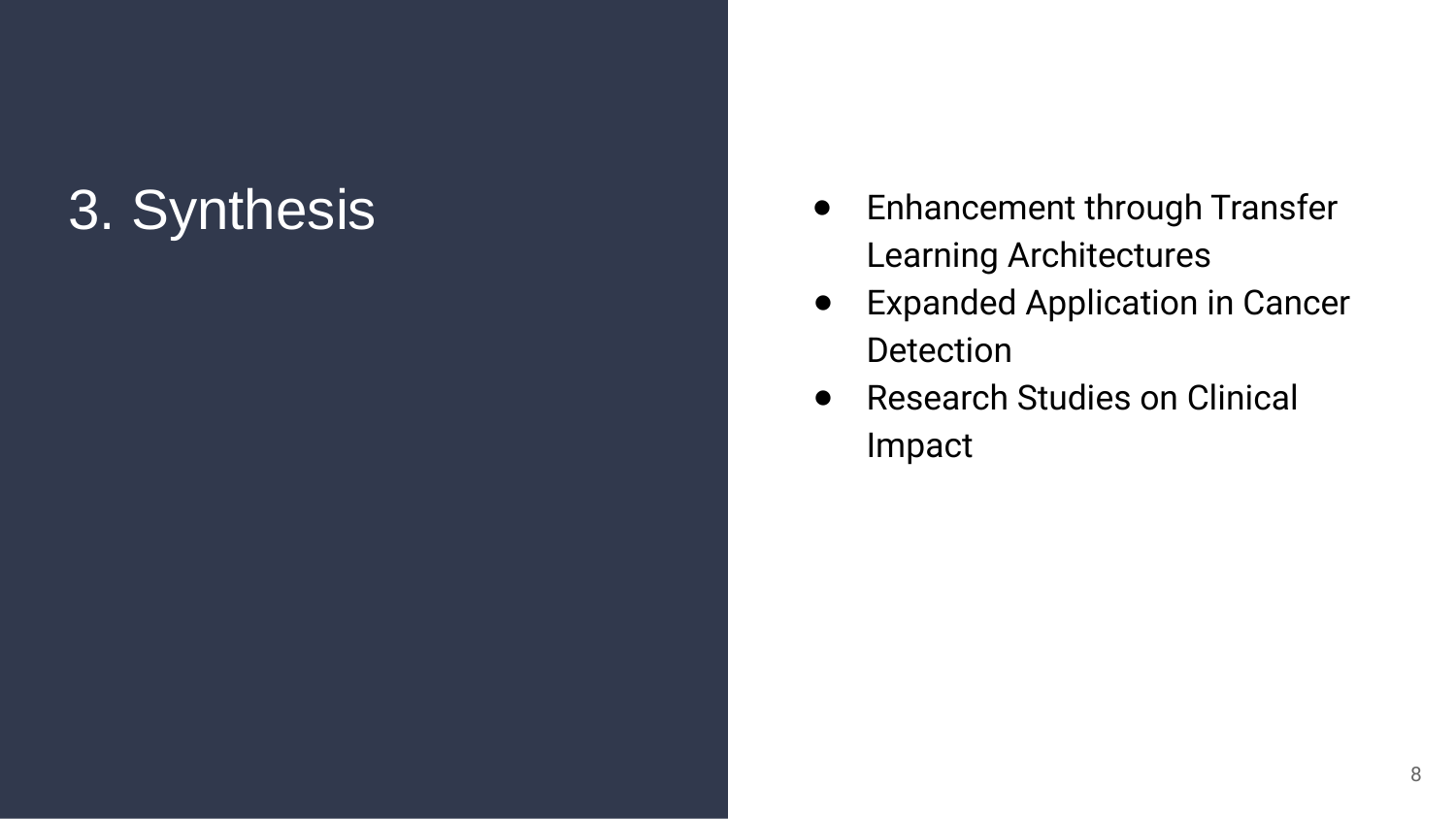

# 3. Synthesis
Enhancement through Transfer Learning Architectures
Expanded Application in Cancer Detection
Research Studies on Clinical Impact
8